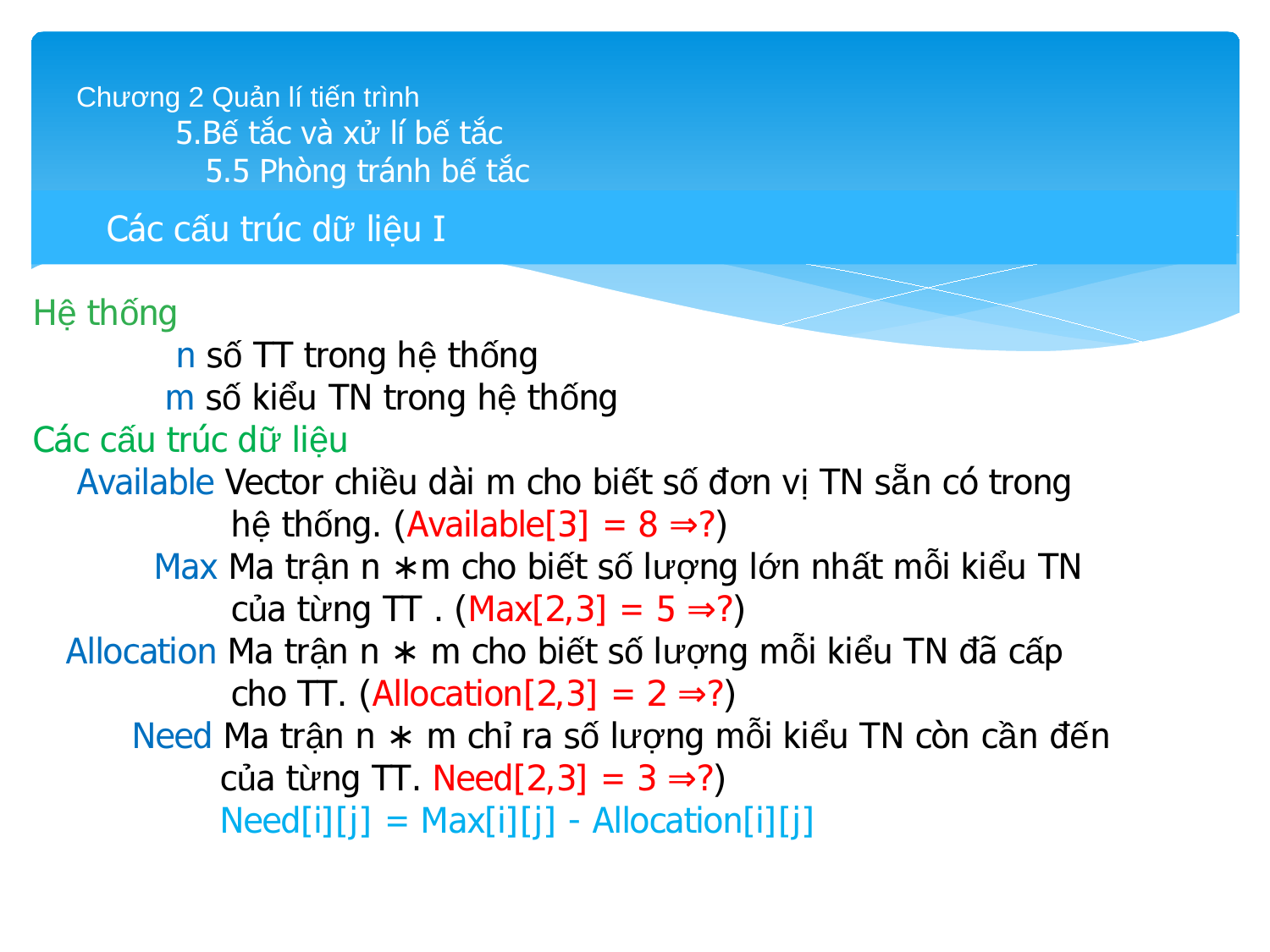

# Chương 2 Quản lí tiến trình 5.Bế tắc và xử lí bế tắc 5.5 Phòng tránh bế tắc
Các cấu trúc dữ liệu I
Hệ thống
             n số TT trong hệ thống
            m số kiểu TN trong hệ thống
Các cấu trúc dữ liệu
    Available Vector chiều dài m cho biết số đơn vị TN sẵn có trong
                  hệ thống. (Available[3] = 8 ⇒?)
           Max Ma trận n ∗m cho biết số lượng lớn nhất mỗi kiểu TN
                  của từng TT . (Max[2,3] = 5 ⇒?)
   Allocation Ma trận n ∗ m cho biết số lượng mỗi kiểu TN đã cấp
                  cho TT. (Allocation[2,3] = 2 ⇒?)
         Need Ma trận n ∗ m chỉ ra số lượng mỗi kiểu TN còn cần đến
                 của từng TT. Need[2,3] = 3 ⇒?)
                 Need[i][j] = Max[i][j] - Allocation[i][j]